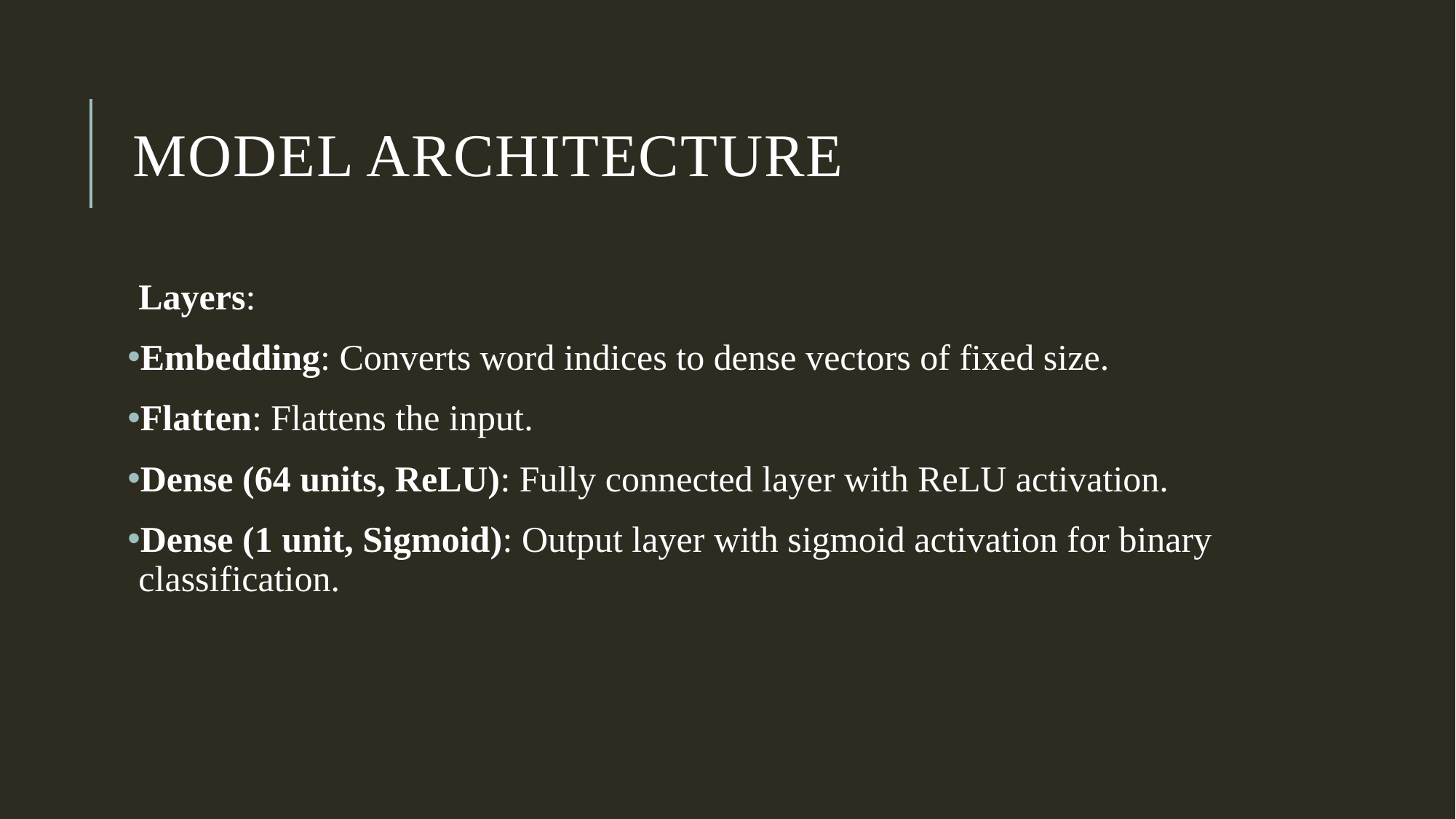

# Model Architecture
Layers:
Embedding: Converts word indices to dense vectors of fixed size.
Flatten: Flattens the input.
Dense (64 units, ReLU): Fully connected layer with ReLU activation.
Dense (1 unit, Sigmoid): Output layer with sigmoid activation for binary classification.